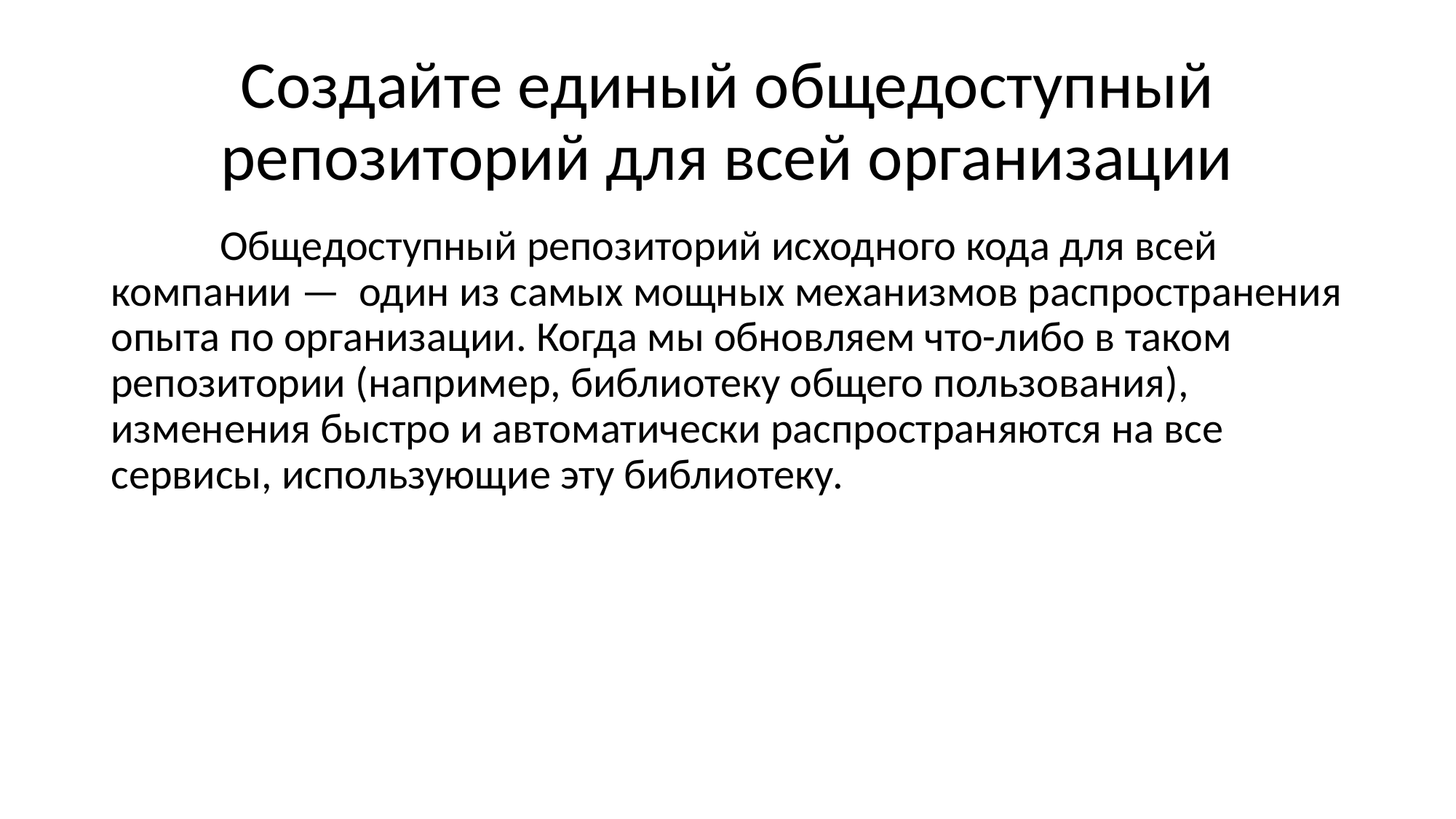

# Создайте единый общедоступный репозиторий для всей организации
	Общедоступный репозиторий исходного кода для всей компании —  один из самых мощных механизмов распространения опыта по организации. Когда мы обновляем что-либо в таком репозитории (например, библиотеку общего пользования), изменения быстро и автоматически распространяются на все сервисы, использующие эту библиотеку.